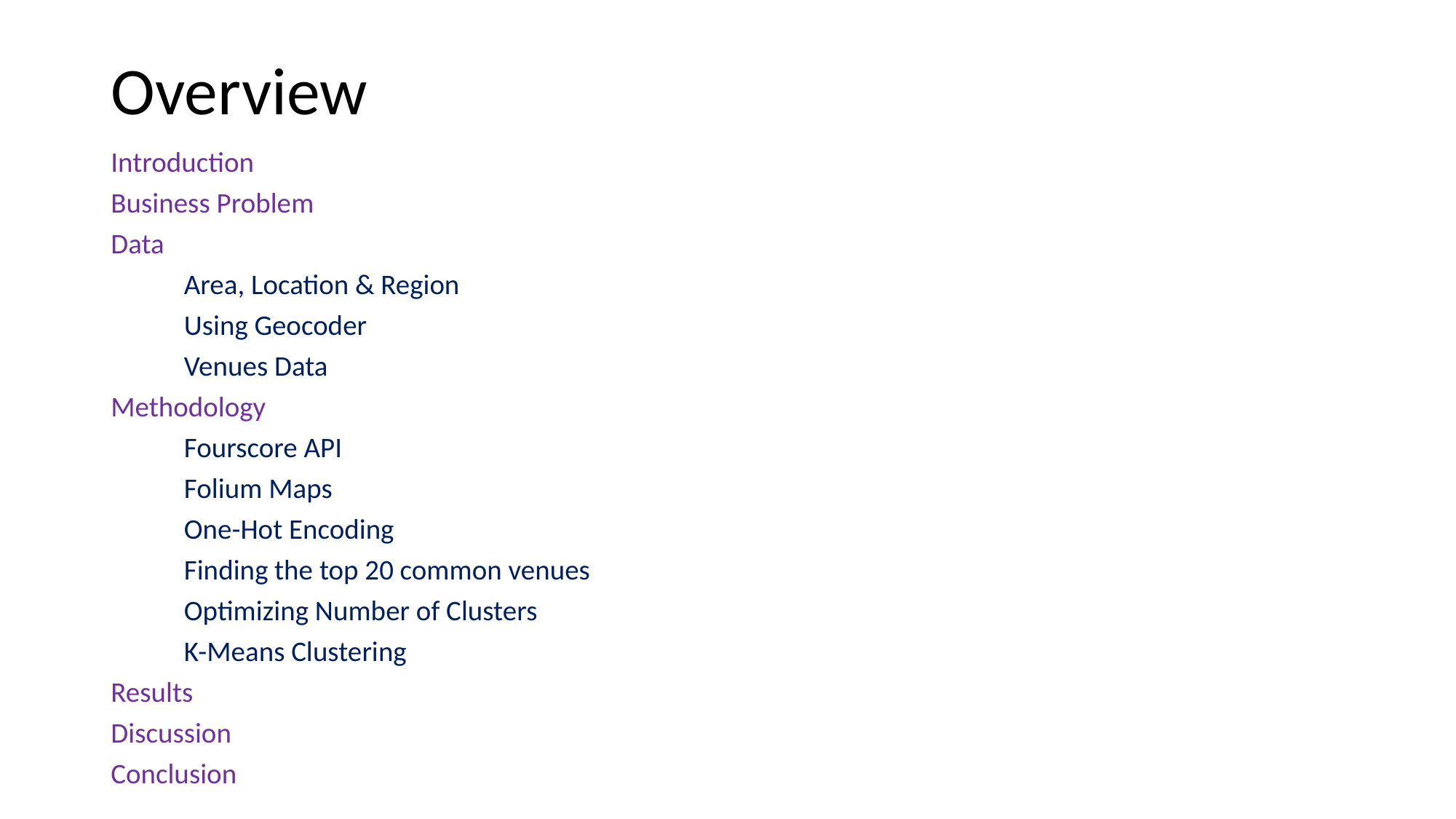

# Overview
Introduction
Business Problem
Data
	Area, Location & Region
	Using Geocoder
	Venues Data
Methodology
	Fourscore API
	Folium Maps
	One-Hot Encoding
	Finding the top 20 common venues
	Optimizing Number of Clusters
	K-Means Clustering
Results
Discussion
Conclusion